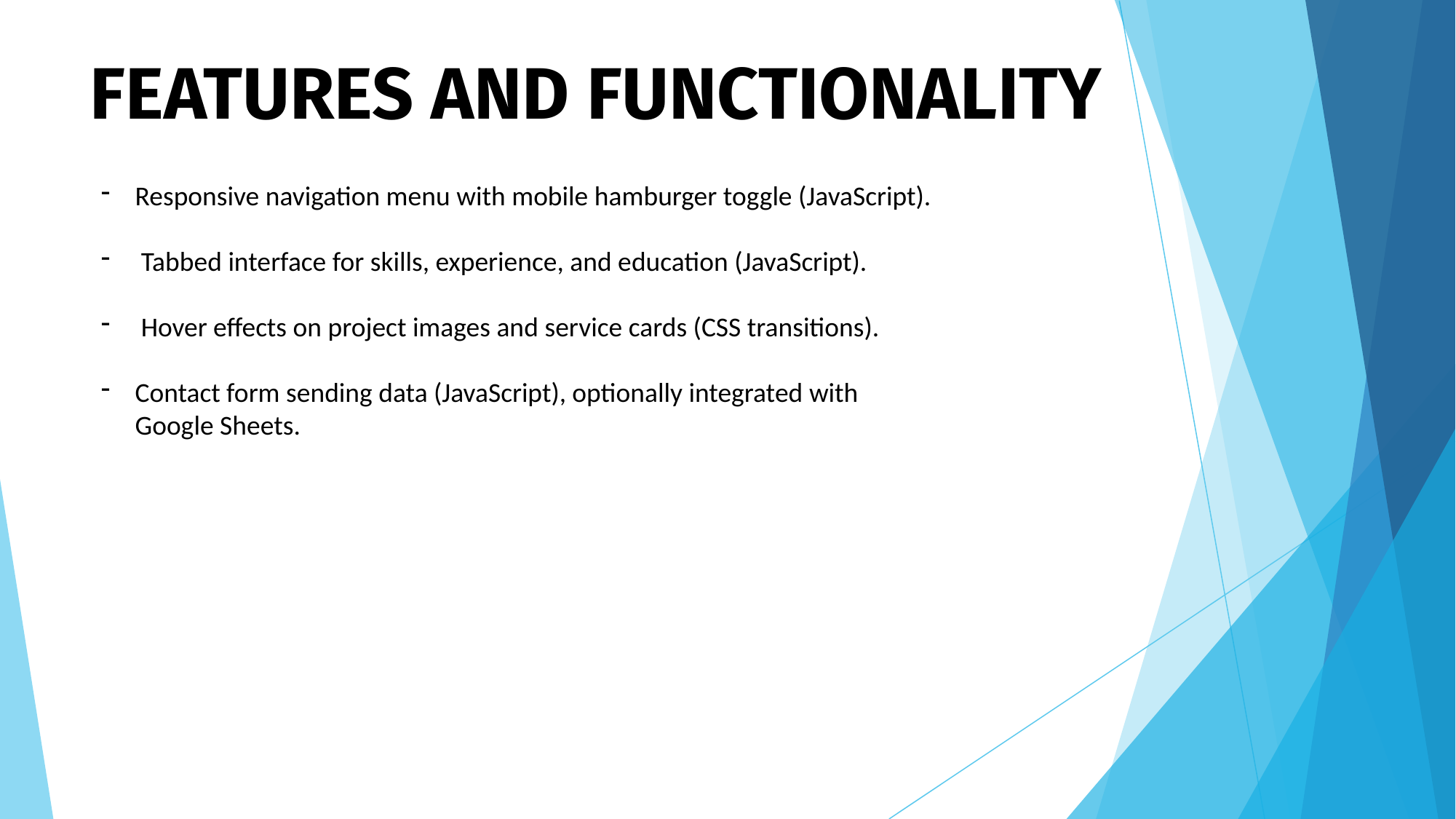

# FEATURES AND FUNCTIONALITY
Responsive navigation menu with mobile hamburger toggle (JavaScript).

 Tabbed interface for skills, experience, and education (JavaScript).

 Hover effects on project images and service cards (CSS transitions).

Contact form sending data (JavaScript), optionally integrated with Google Sheets.